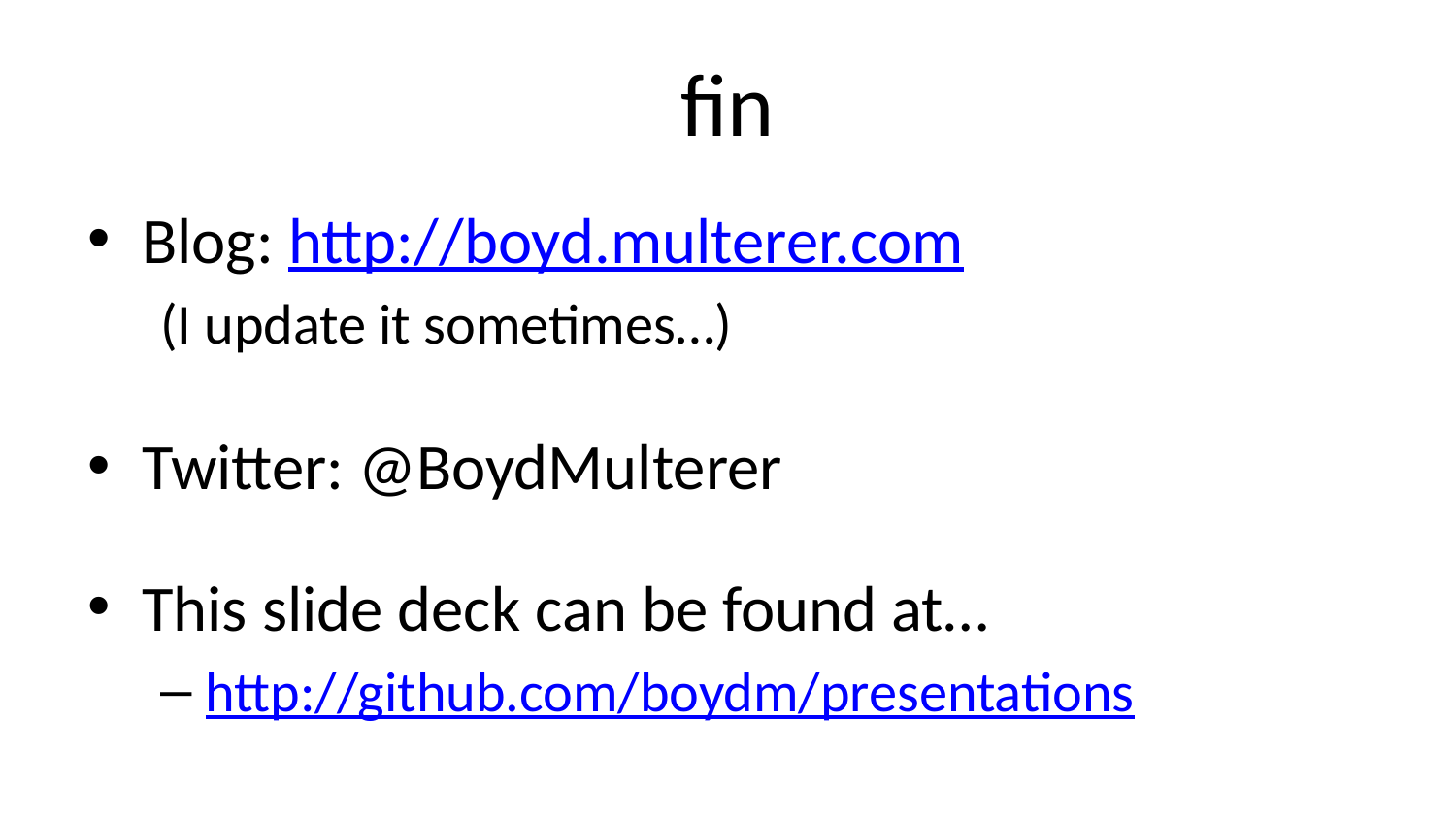

# fin
Blog: http://boyd.multerer.com
(I update it sometimes…)

Twitter: @BoydMulterer

This slide deck can be found at…
http://github.com/boydm/presentations